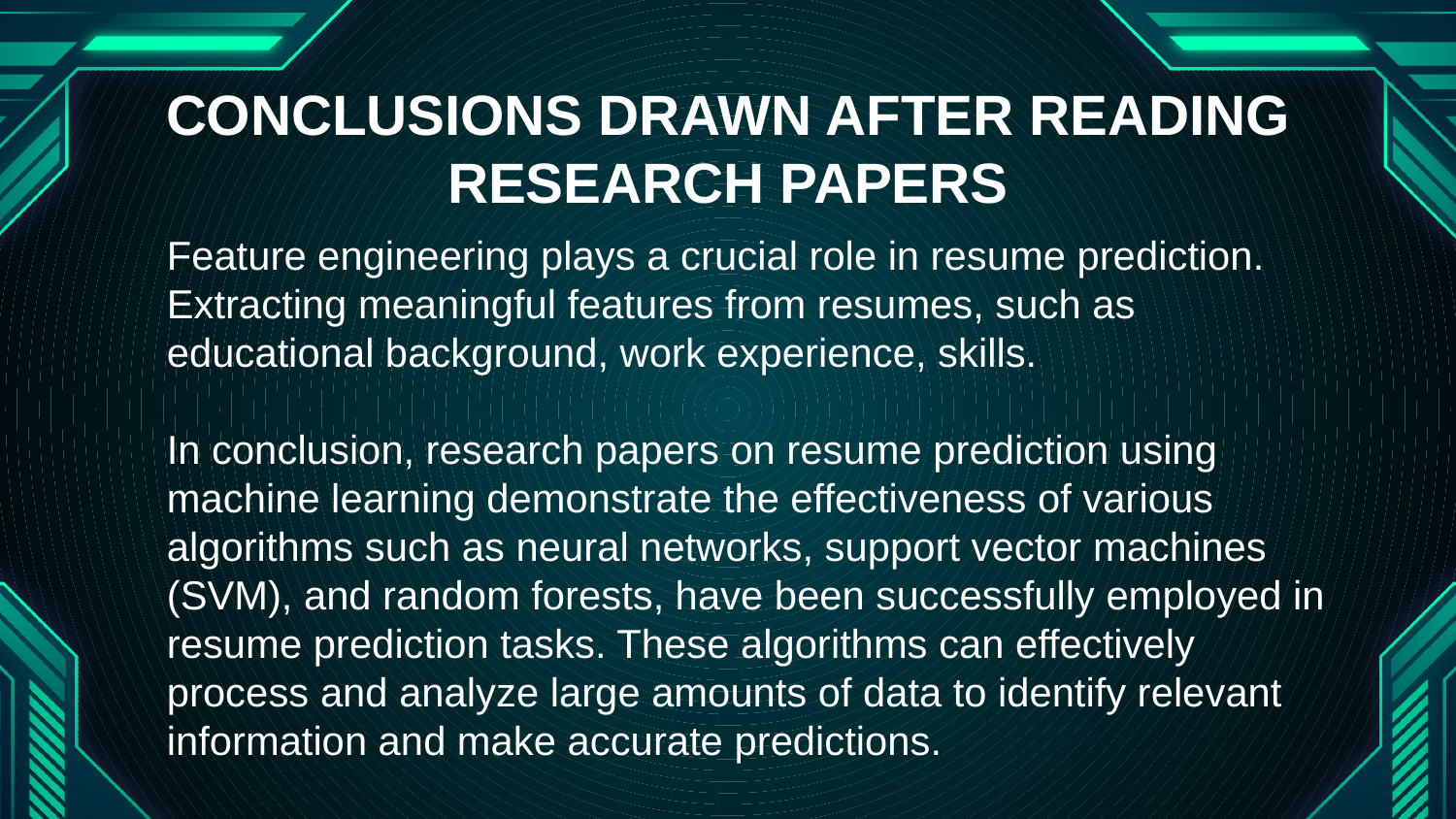

# CONCLUSIONS DRAWN AFTER READING RESEARCH PAPERS
Feature engineering plays a crucial role in resume prediction. Extracting meaningful features from resumes, such as educational background, work experience, skills.

In conclusion, research papers on resume prediction using machine learning demonstrate the effectiveness of various algorithms such as neural networks, support vector machines (SVM), and random forests, have been successfully employed in resume prediction tasks. These algorithms can effectively process and analyze large amounts of data to identify relevant information and make accurate predictions.